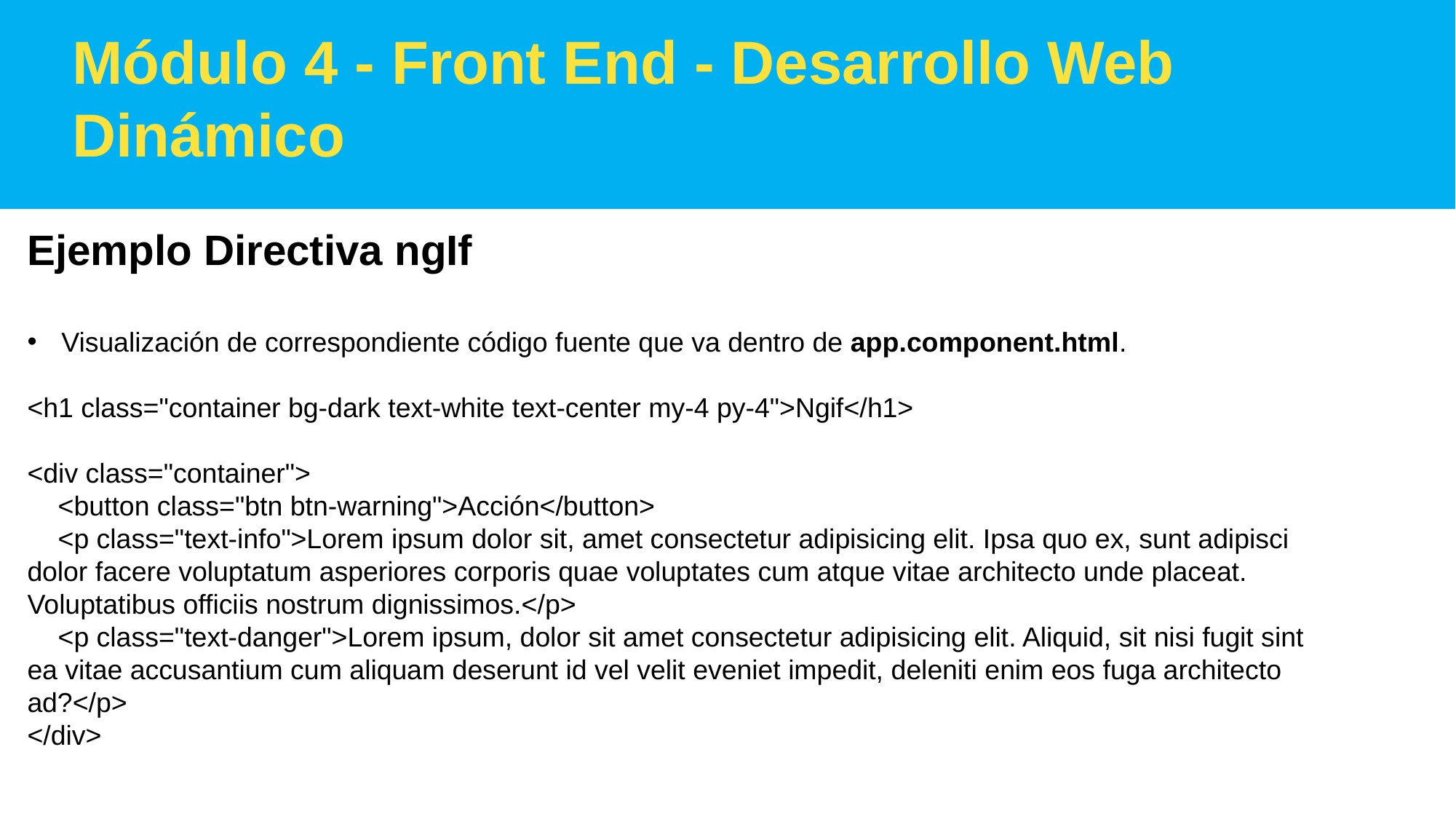

Módulo 4 - Front End - Desarrollo Web Dinámico
Ejemplo Directiva ngIf

Visualización de correspondiente código fuente que va dentro de app.component.html.

<h1 class="container bg-dark text-white text-center my-4 py-4">Ngif</h1>
<div class="container">
    <button class="btn btn-warning">Acción</button>
    <p class="text-info">Lorem ipsum dolor sit, amet consectetur adipisicing elit. Ipsa quo ex, sunt adipisci dolor facere voluptatum asperiores corporis quae voluptates cum atque vitae architecto unde placeat. Voluptatibus officiis nostrum dignissimos.</p>
    <p class="text-danger">Lorem ipsum, dolor sit amet consectetur adipisicing elit. Aliquid, sit nisi fugit sint ea vitae accusantium cum aliquam deserunt id vel velit eveniet impedit, deleniti enim eos fuga architecto ad?</p>
</div>